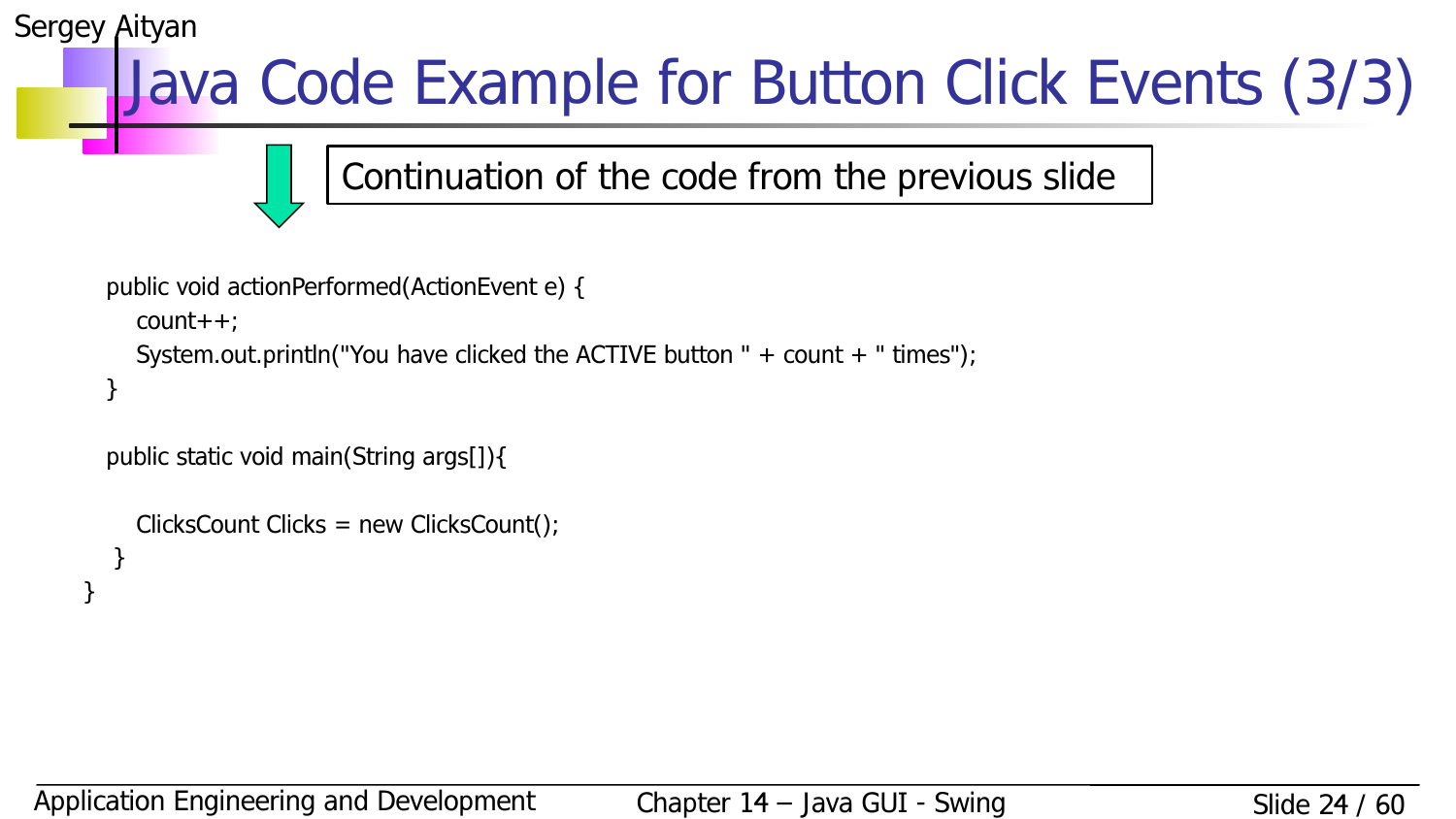

# Java Code Example for Button Click Events (3/3)

Continuation of the code from the previous slide
   public void actionPerformed(ActionEvent e) {
       count++;
       System.out.println("You have clicked the ACTIVE button " + count + " times");
   }

   public static void main(String args[]){

       ClicksCount Clicks = new ClicksCount();
    }
}